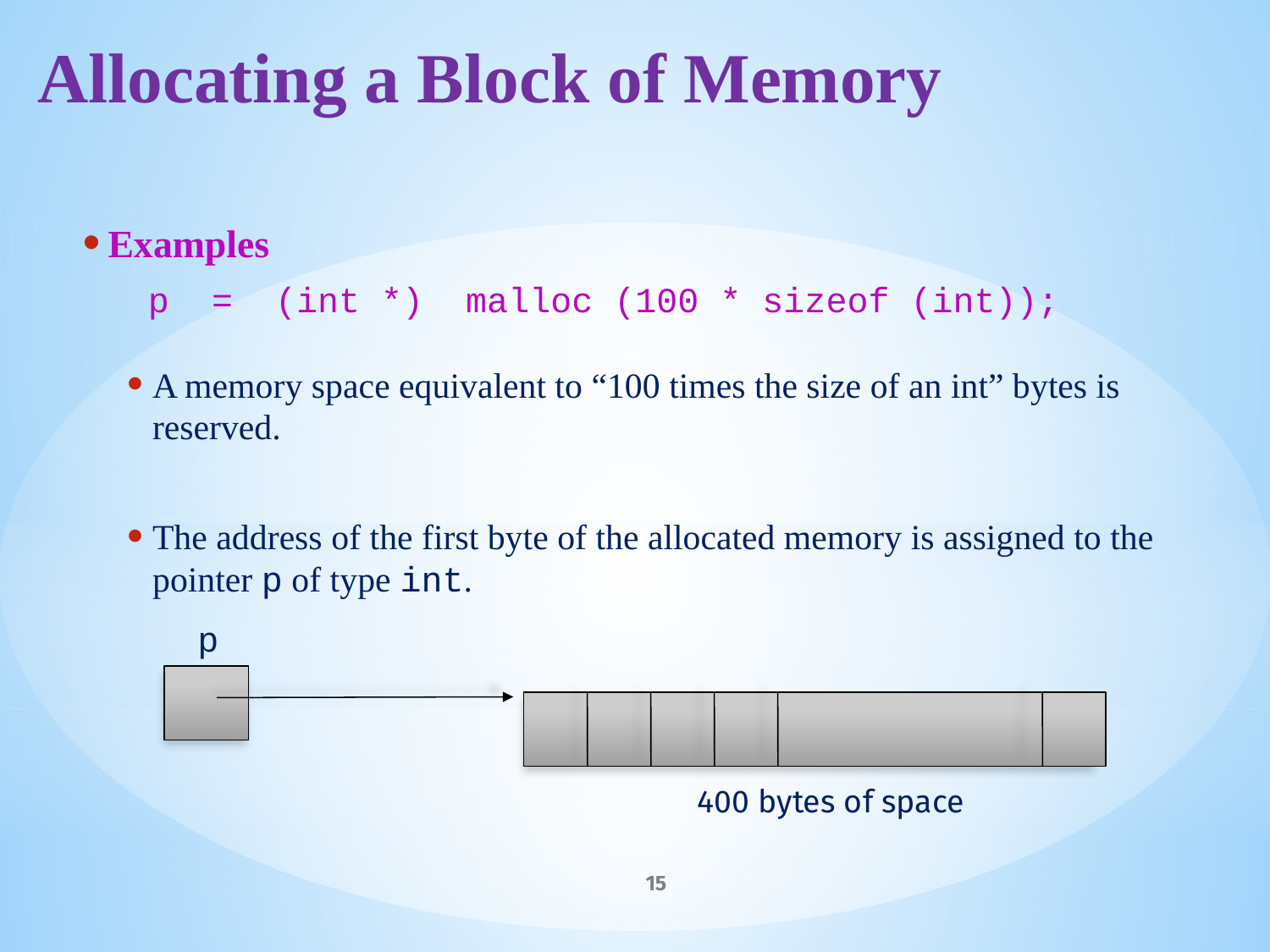

# Allocating a Block of Memory
Examples
 p  =  (int *)  malloc (100 * sizeof (int));

A memory space equivalent to “100 times the size of an int” bytes is reserved.

The address of the first byte of the allocated memory is assigned to the pointer p of type int.
p

400 bytes of space
15